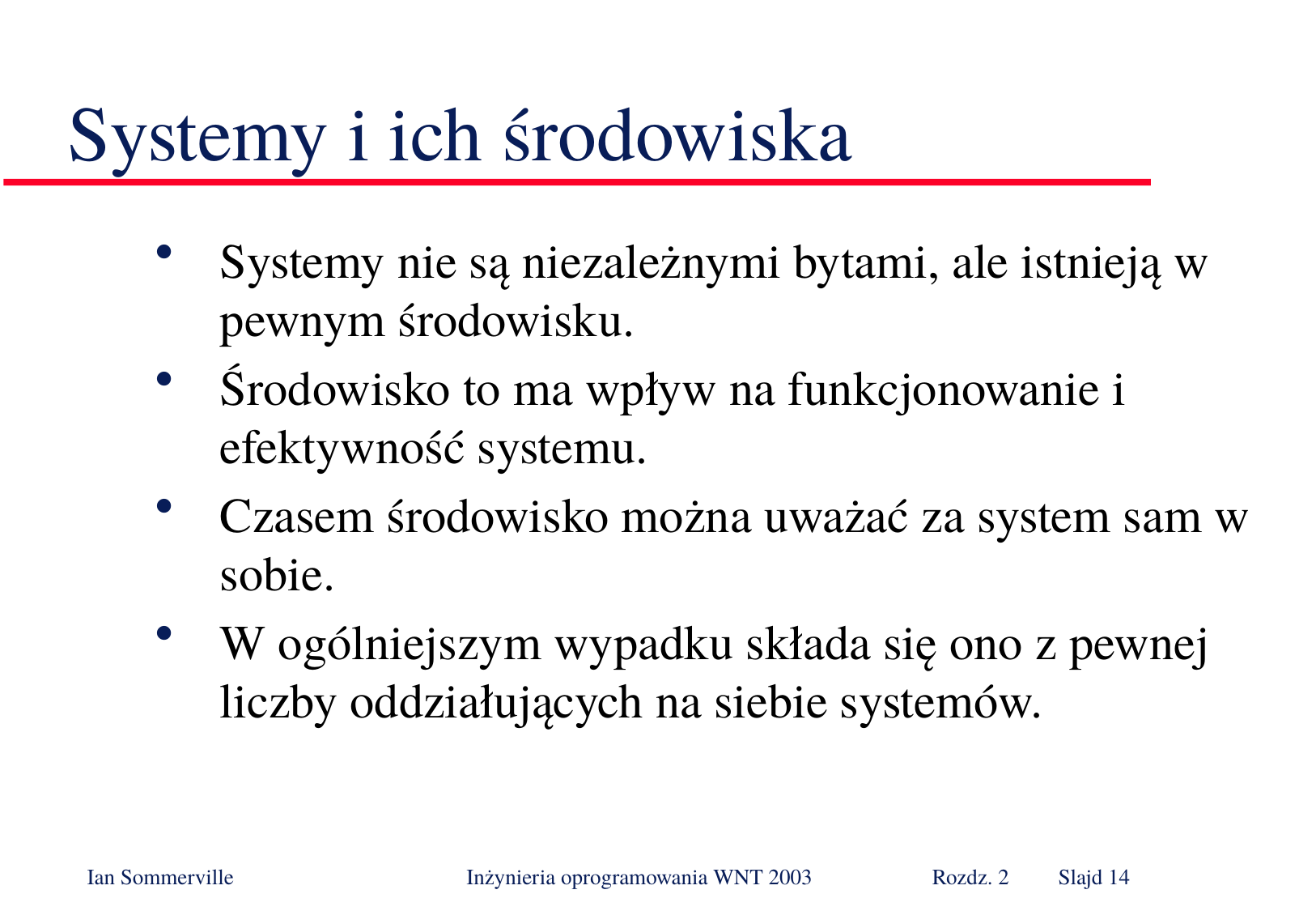

# Systemy i ich środowiska
Systemy nie są niezależnymi bytami, ale istnieją w pewnym środowisku.
Środowisko to ma wpływ na funkcjonowanie i efektywność systemu.
Czasem środowisko można uważać za system sam w sobie.
W ogólniejszym wypadku składa się ono z pewnej liczby oddziałujących na siebie systemów.